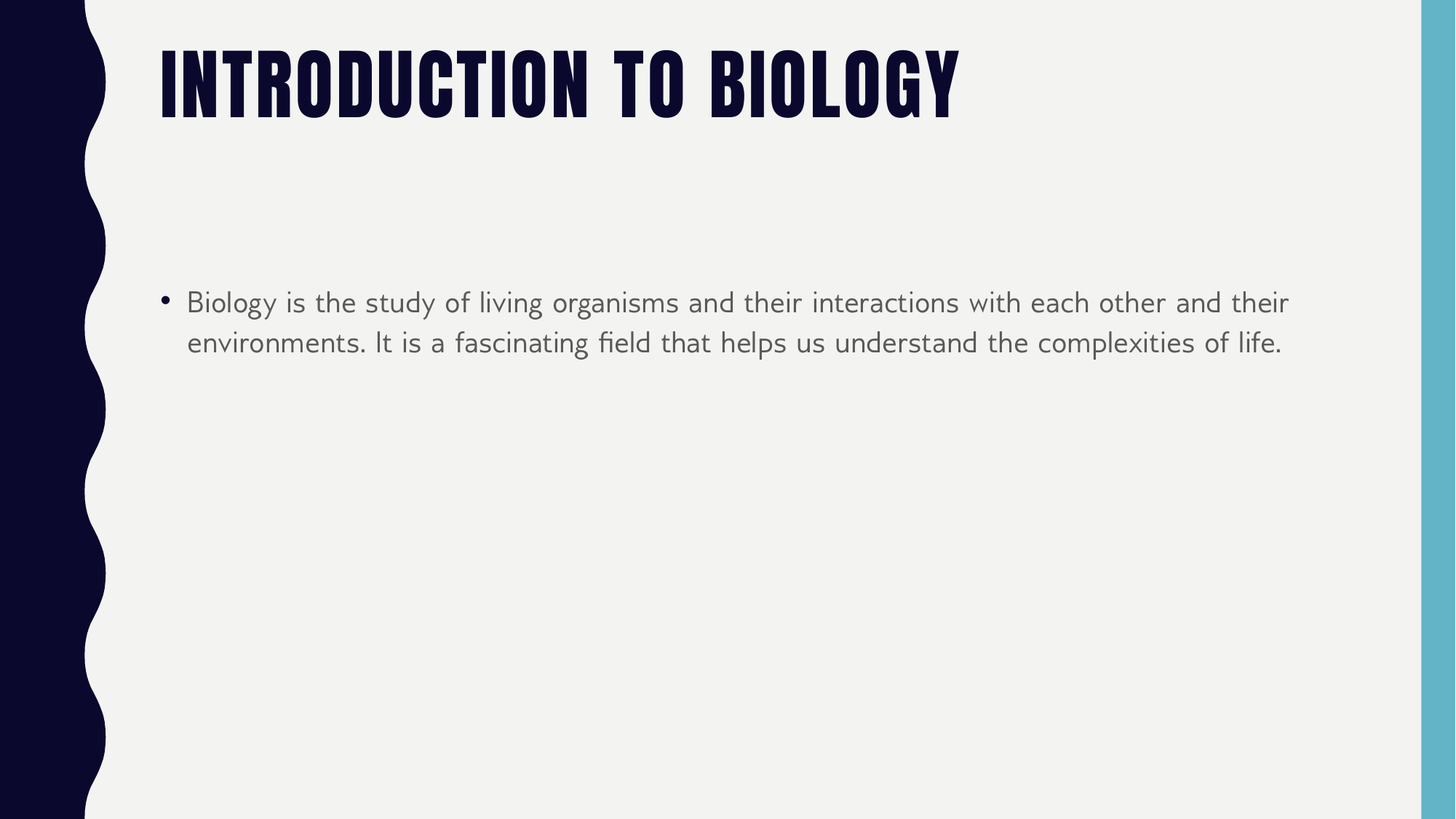

# Introduction to Biology
Biology is the study of living organisms and their interactions with each other and their environments. It is a fascinating field that helps us understand the complexities of life.